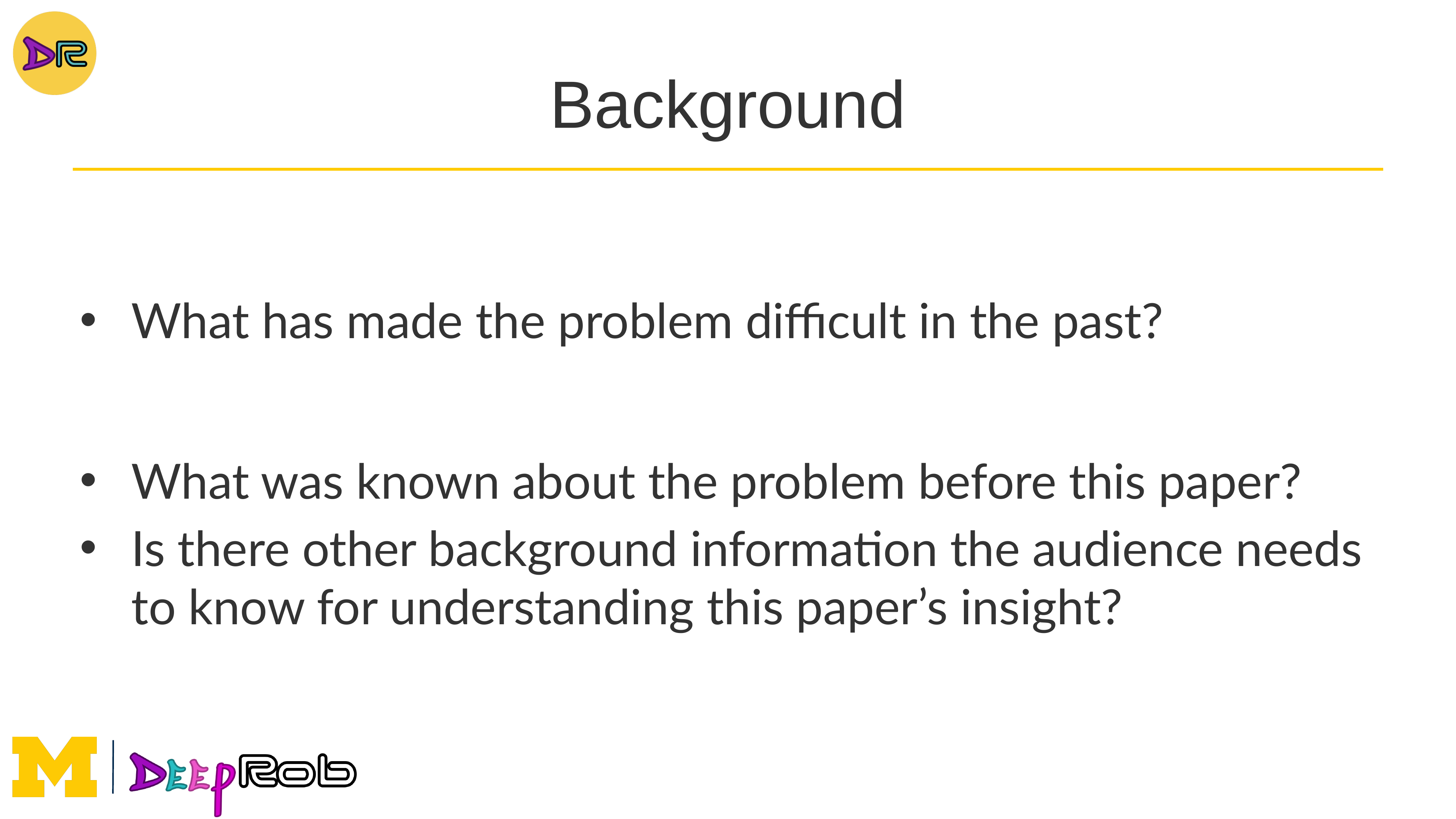

# Background
What has made the problem difficult in the past?
What was known about the problem before this paper?
Is there other background information the audience needs to know for understanding this paper’s insight?
7